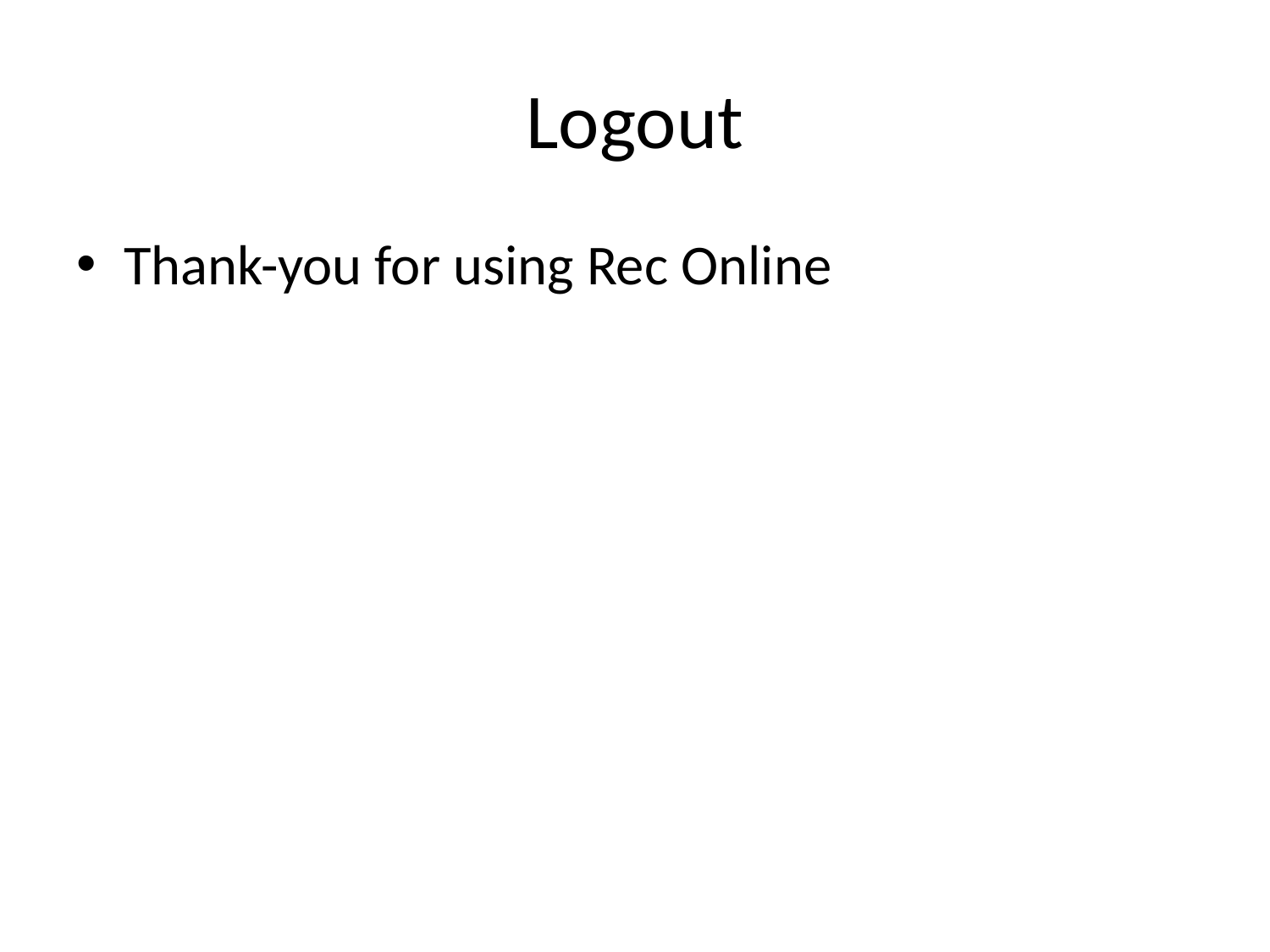

# Logout
Thank-you for using Rec Online